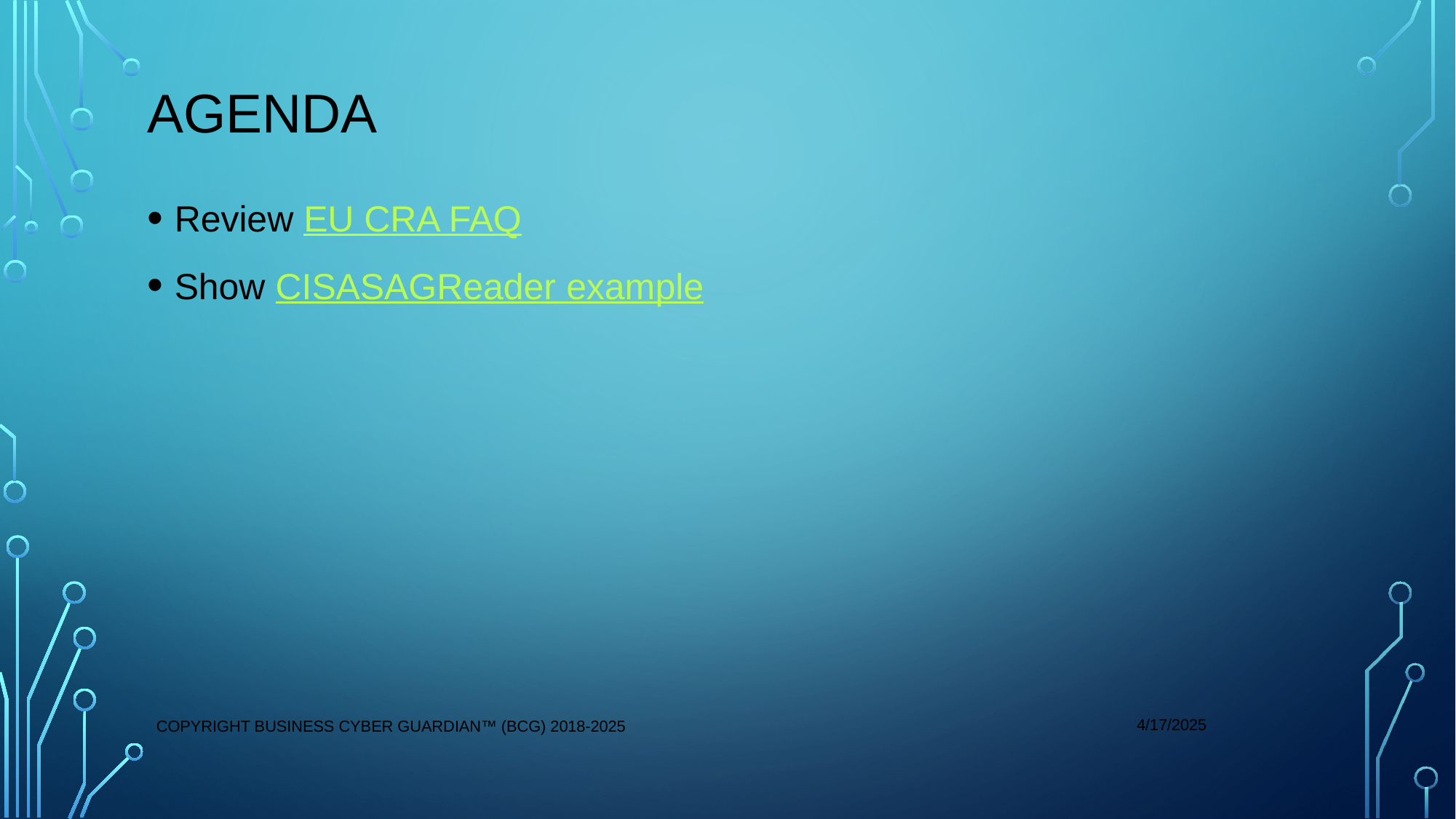

# Agenda
Review EU CRA FAQ
Show CISASAGReader example
4/17/2025
Copyright Business Cyber Guardian™ (BCG) 2018-2025